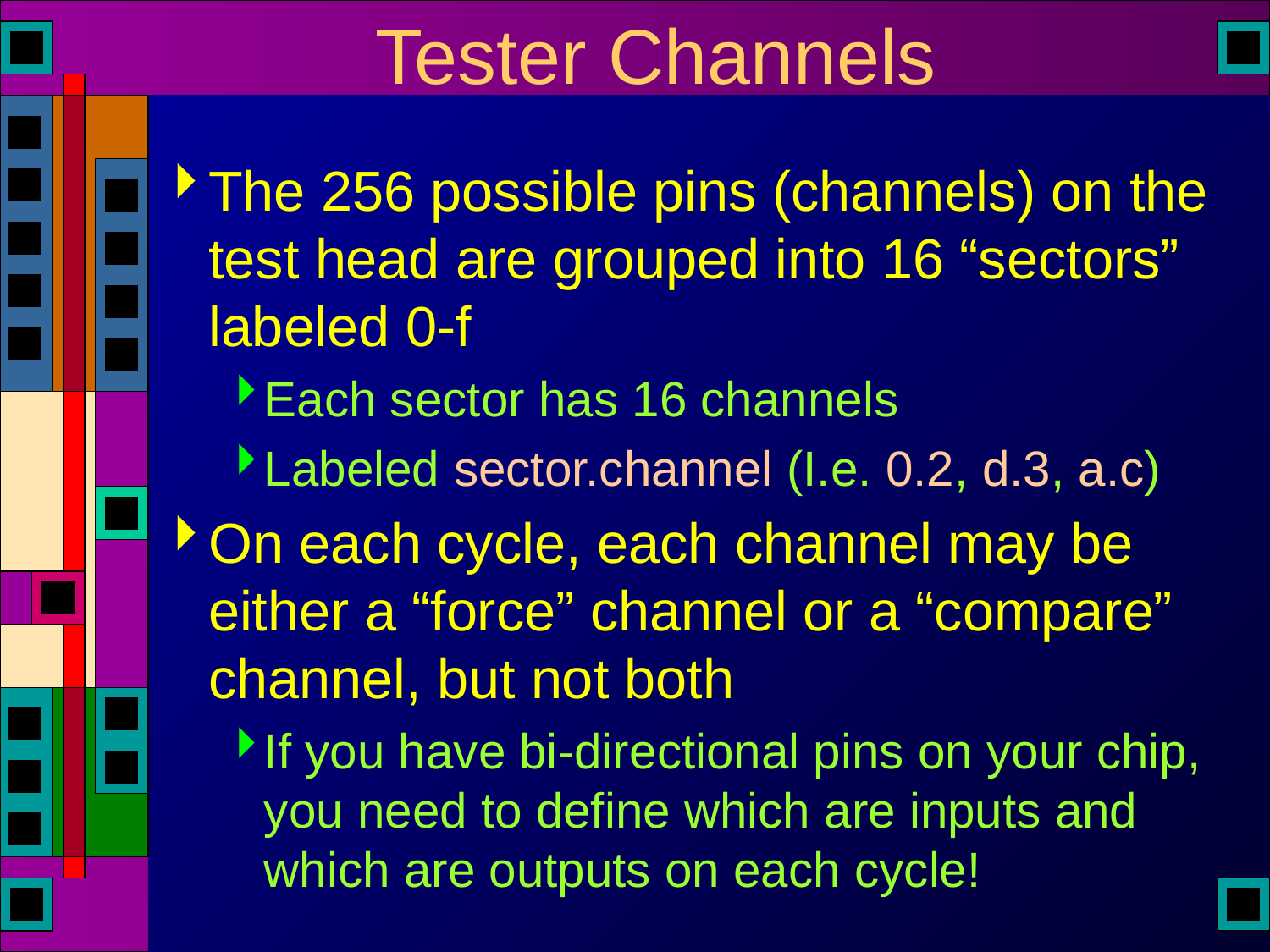

# Tester Channels
The 256 possible pins (channels) on the test head are grouped into 16 “sectors” labeled 0-f
Each sector has 16 channels
Labeled sector.channel (I.e. 0.2, d.3, a.c)
On each cycle, each channel may be either a “force” channel or a “compare” channel, but not both
If you have bi-directional pins on your chip, you need to define which are inputs and which are outputs on each cycle!